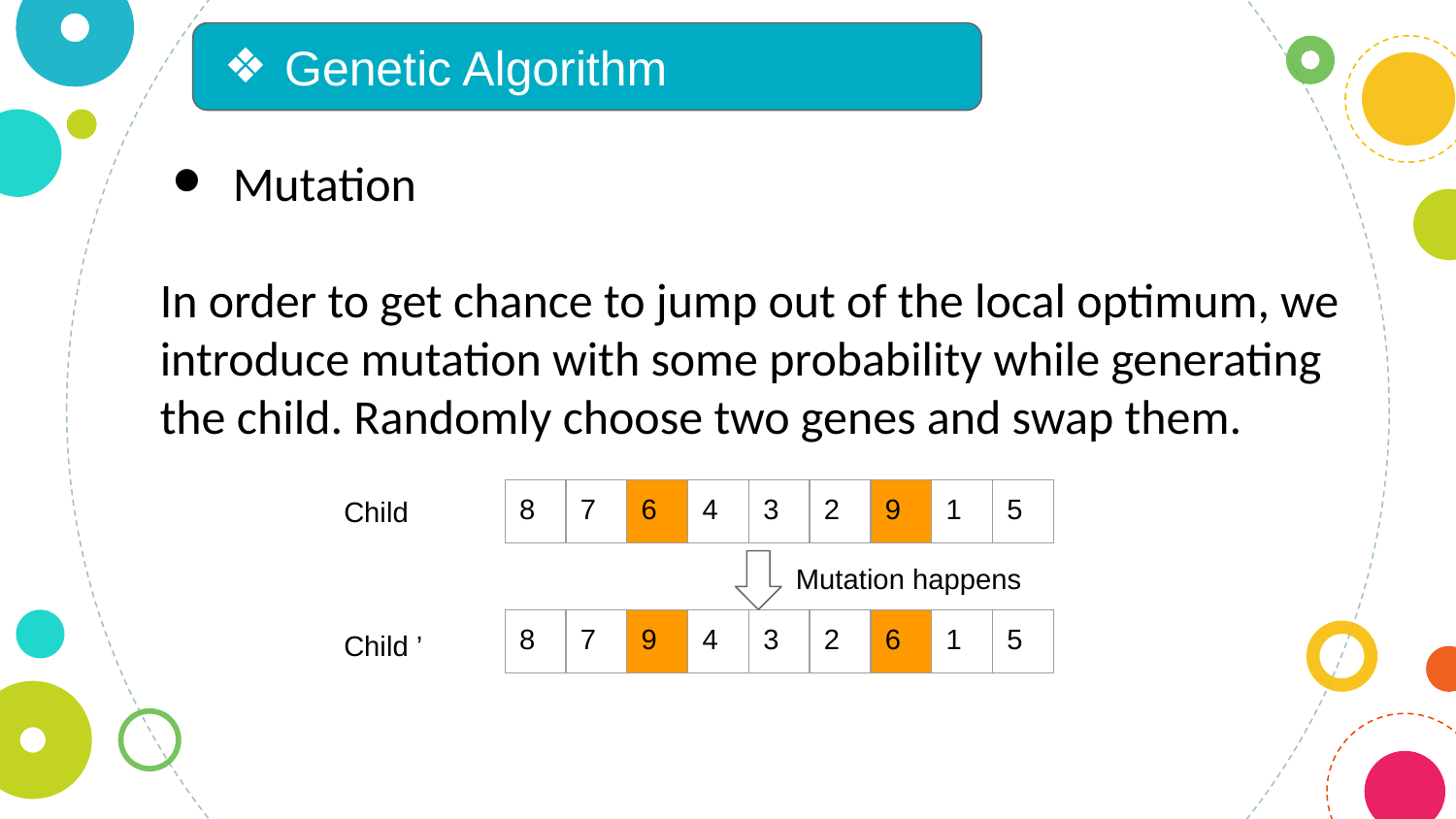

Genetic Algorithm
Mutation

In order to get chance to jump out of the local optimum, we introduce mutation with some probability while generating the child. Randomly choose two genes and swap them.

Child
| 8 | 7 | 6 | 4 | 3 | 2 | 9 | 1 | 5 |
| --- | --- | --- | --- | --- | --- | --- | --- | --- |
Mutation happens

| 8 | 7 | 9 | 4 | 3 | 2 | 6 | 1 | 5 |
| --- | --- | --- | --- | --- | --- | --- | --- | --- |
Child ’